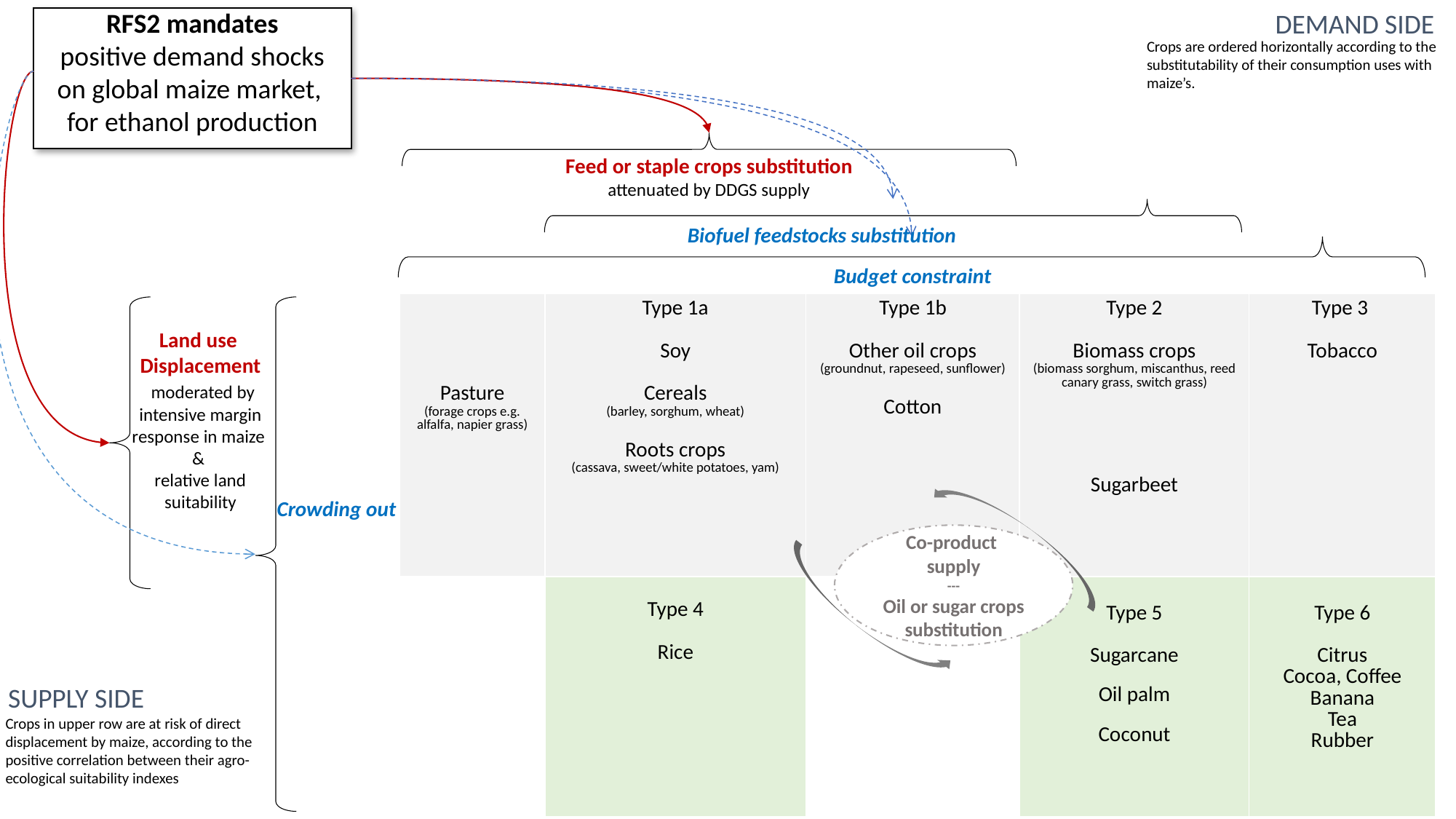

RFS2 mandates
positive demand shocks on global maize market,
for ethanol production
DEMAND SIDE

Crops are ordered horizontally according to the substitutability of their consumption uses with maize’s.
Feed or staple crops substitution
attenuated by DDGS supply
Biofuel feedstocks substitution
Budget constraint
| Pasture (forage crops e.g. alfalfa, napier grass) | Type 1a Soy Cereals (barley, sorghum, wheat) Roots crops (cassava, sweet/white potatoes, yam) | Type 1b Other oil crops (groundnut, rapeseed, sunflower) Cotton | Type 2 Biomass crops (biomass sorghum, miscanthus, reed canary grass, switch grass) Sugarbeet | Type 3 Tobacco |
| --- | --- | --- | --- | --- |
|  | Type 4 Rice |  | Type 5 Sugarcane Oil palm Coconut | Type 6 Citrus Cocoa, Coffee Banana Tea Rubber |

Land use
Displacement
 moderated by intensive margin response in maize
&
relative land suitability
Crowding out

Co-product
supply
---
Oil or sugar crops substitution

SUPPLY SIDE
Crops in upper row are at risk of direct displacement by maize, according to the positive correlation between their agro-ecological suitability indexes